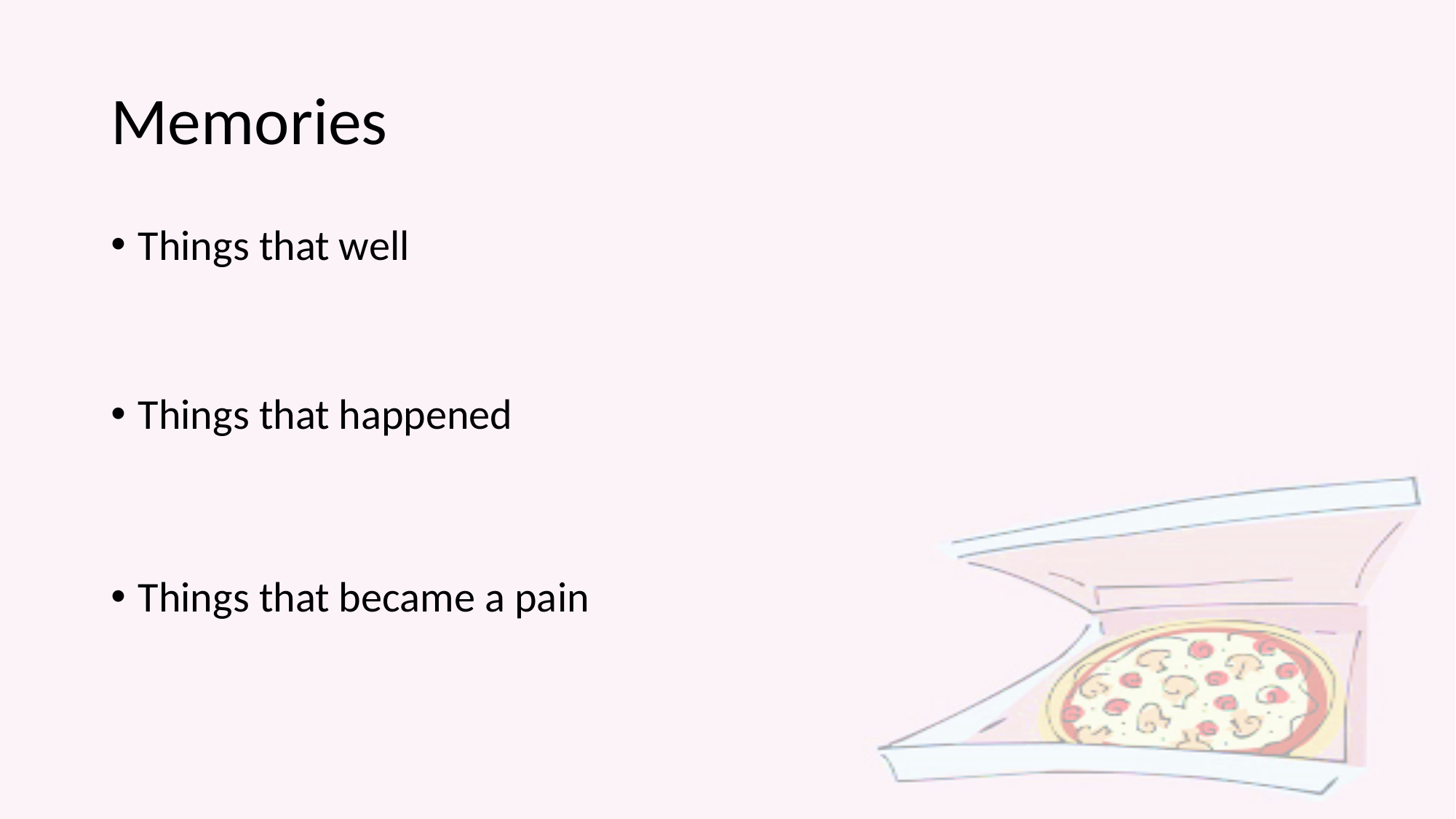

# Memories
Things that well

Things that happened

Things that became a pain